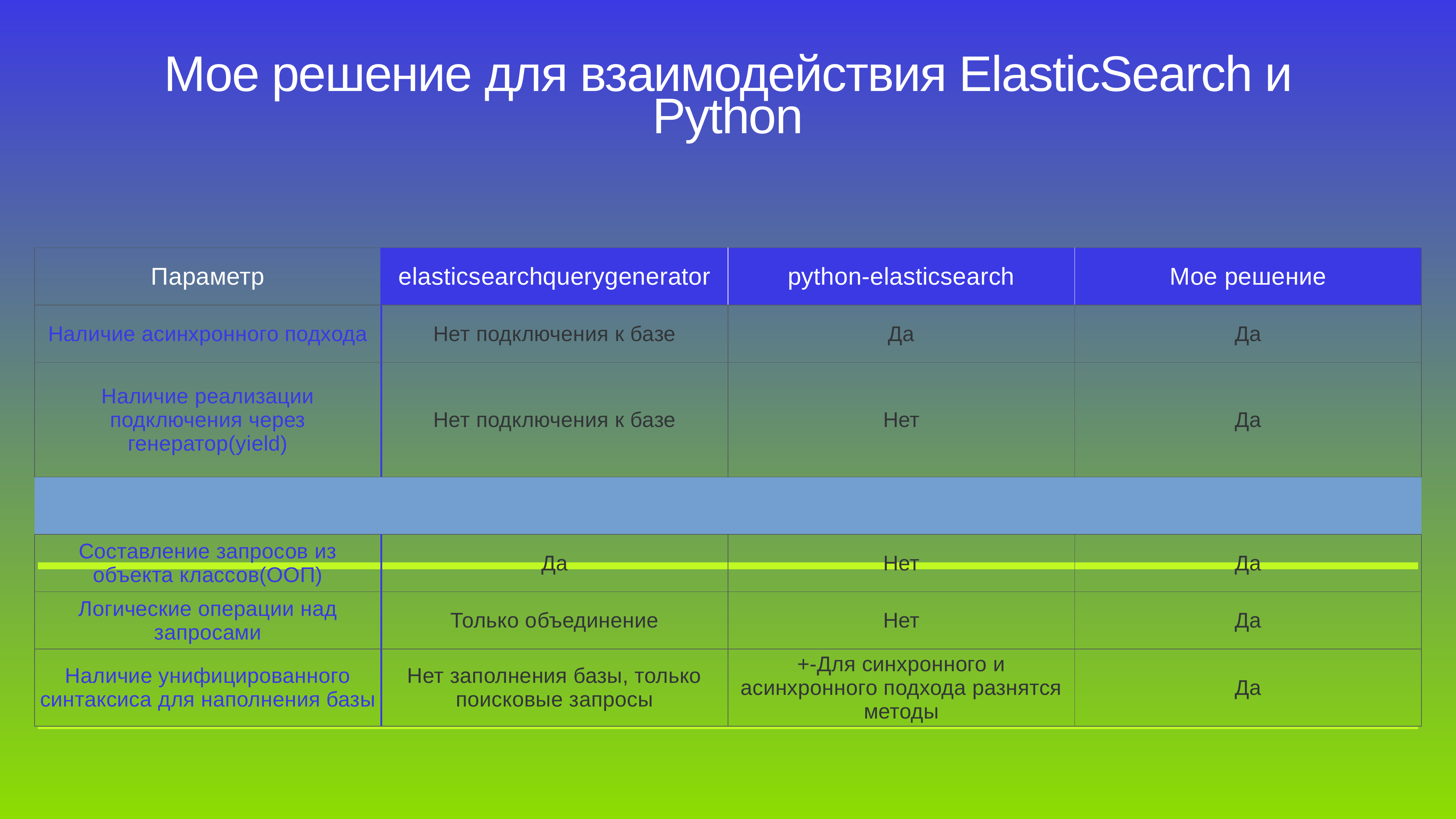

Мое решение для взаимодействия ElasticSearch и Python
| Параметр | elasticsearchquerygenerator | python-elasticsearch | Мое решение |
| --- | --- | --- | --- |
| Наличие асинхронного подхода | Нет подключения к базе | Да | Да |
| Наличие реализации подключения через генератор(yield) | Нет подключения к базе | Нет | Да |
|  |  |  |  |
| Составление запросов из объекта классов(ООП) | Да | Нет | Да |
| Логические операции над запросами | Только объединение | Нет | Да |
| Наличие унифицированного синтаксиса для наполнения базы | Нет заполнения базы, только поисковые запросы | +- Для синхронного и асинхронного подхода разнятся методы | Да |
|  |  |  |  |